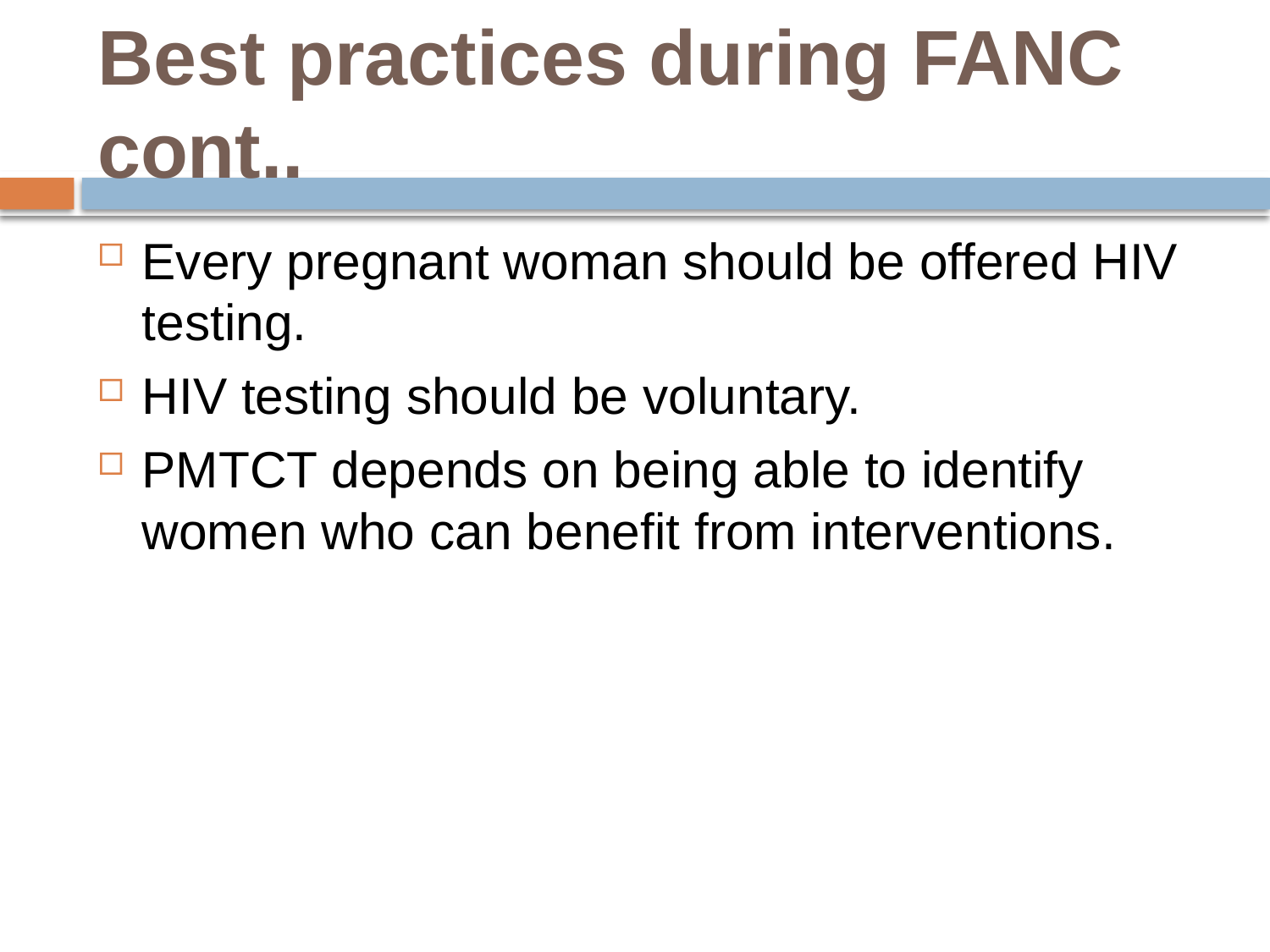

# Best practices during FANC cont..
Every pregnant woman should be offered HIV testing.
HIV testing should be voluntary.
PMTCT depends on being able to identify women who can benefit from interventions.